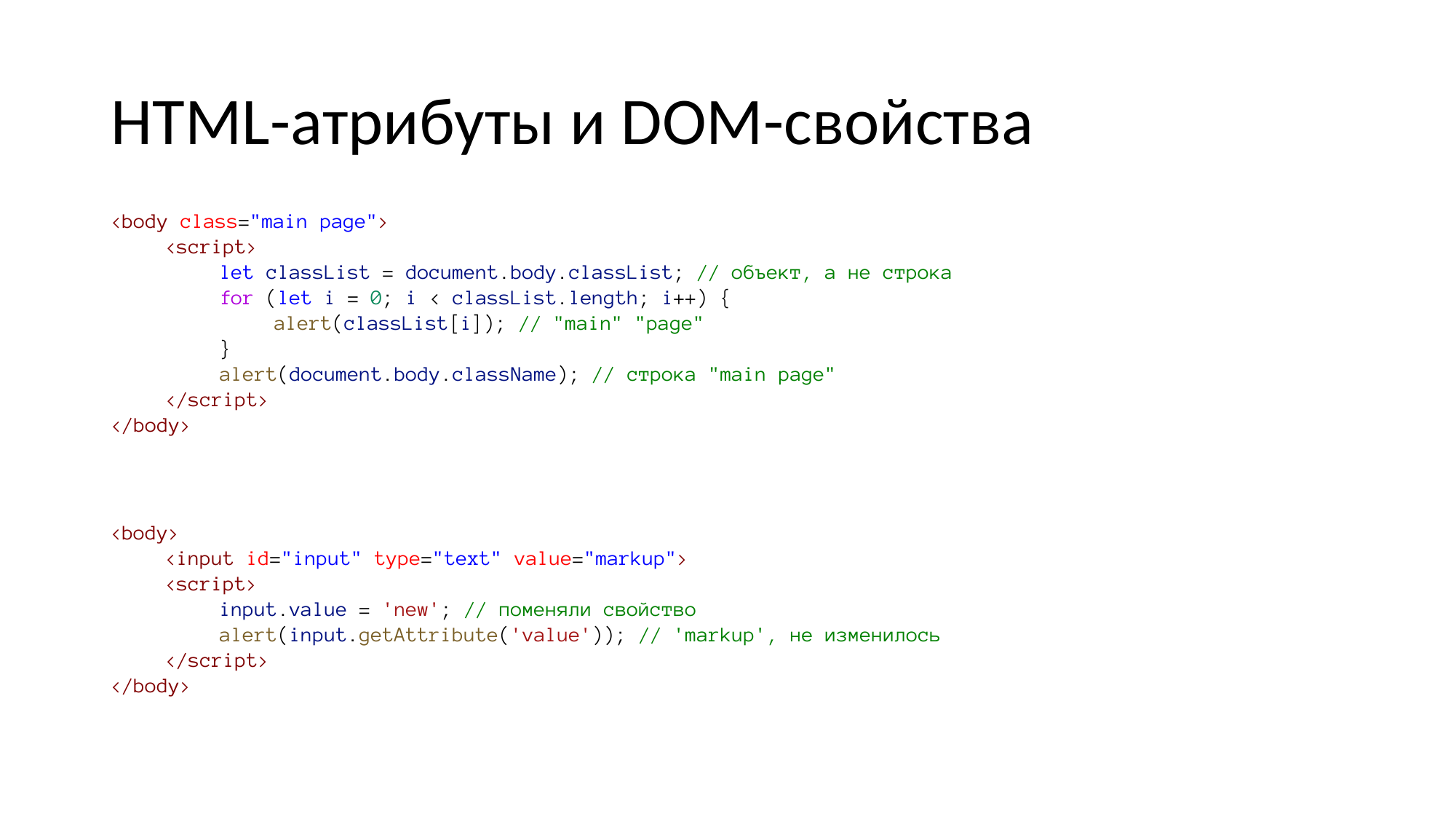

# HTML-атрибуты и DOM-свойства
<body class="main page">
<script>
let classList = document.body.classList; // объект, а не строка
for (let i = 0; i < classList.length; i++) {
alert(classList[i]); // "main" "page"
}
alert(document.body.className); // строка "main page"
</script>
</body>
<body>
<input id="input" type="text" value="markup">
<script>
input.value = 'new'; // поменяли свойство
alert(input.getAttribute('value')); // 'markup', не изменилось
</script>
</body>